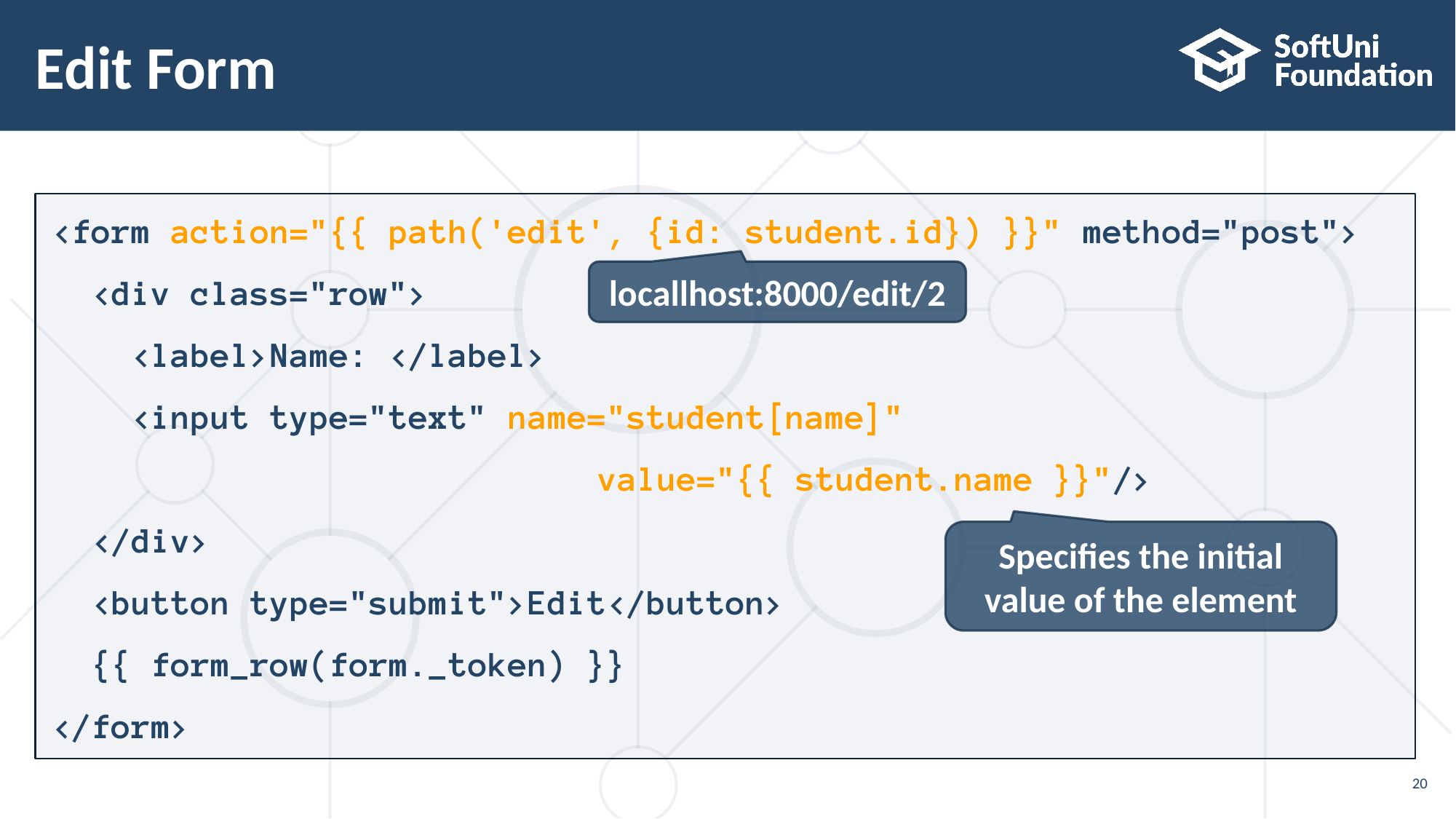

# Edit Form
<form action="{{ path('edit', {id: student.id}) }}" method="post">
  <div class="row">
    <label>Name: </label>
    <input type="text" name="student[name]"
					value="{{ student.name }}"/>
  </div>
  <button type="submit">Edit</button>
  {{ form_row(form._token) }}
</form>
locallhost:8000/edit/2
Specifies the initial value of the element
20